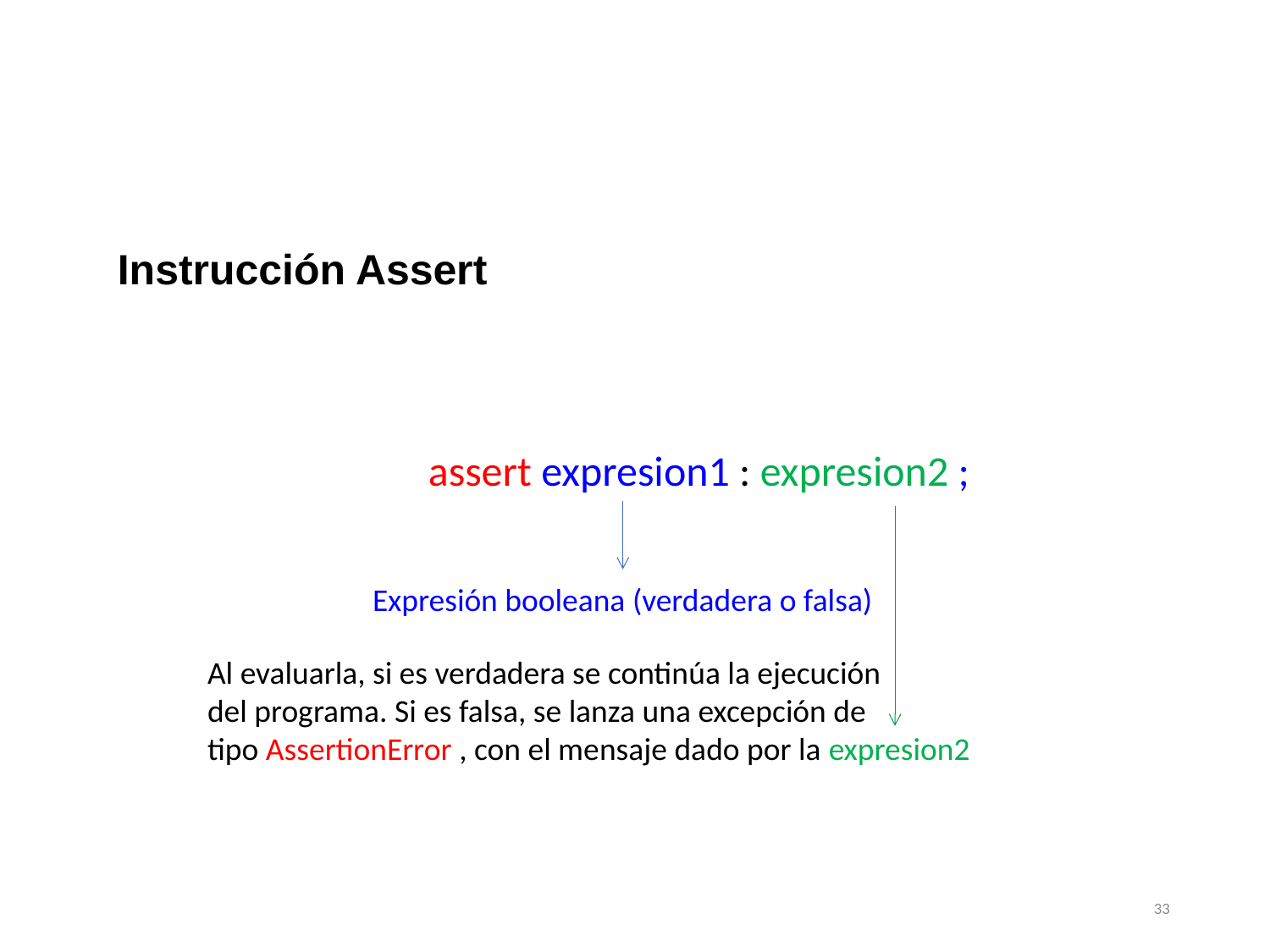

Instrucción Assert
assert expresion1 : expresion2 ;
Expresión booleana (verdadera o falsa)
Al evaluarla, si es verdadera se continúa la ejecución
del programa. Si es falsa, se lanza una excepción de
tipo AssertionError , con el mensaje dado por la expresion2
33